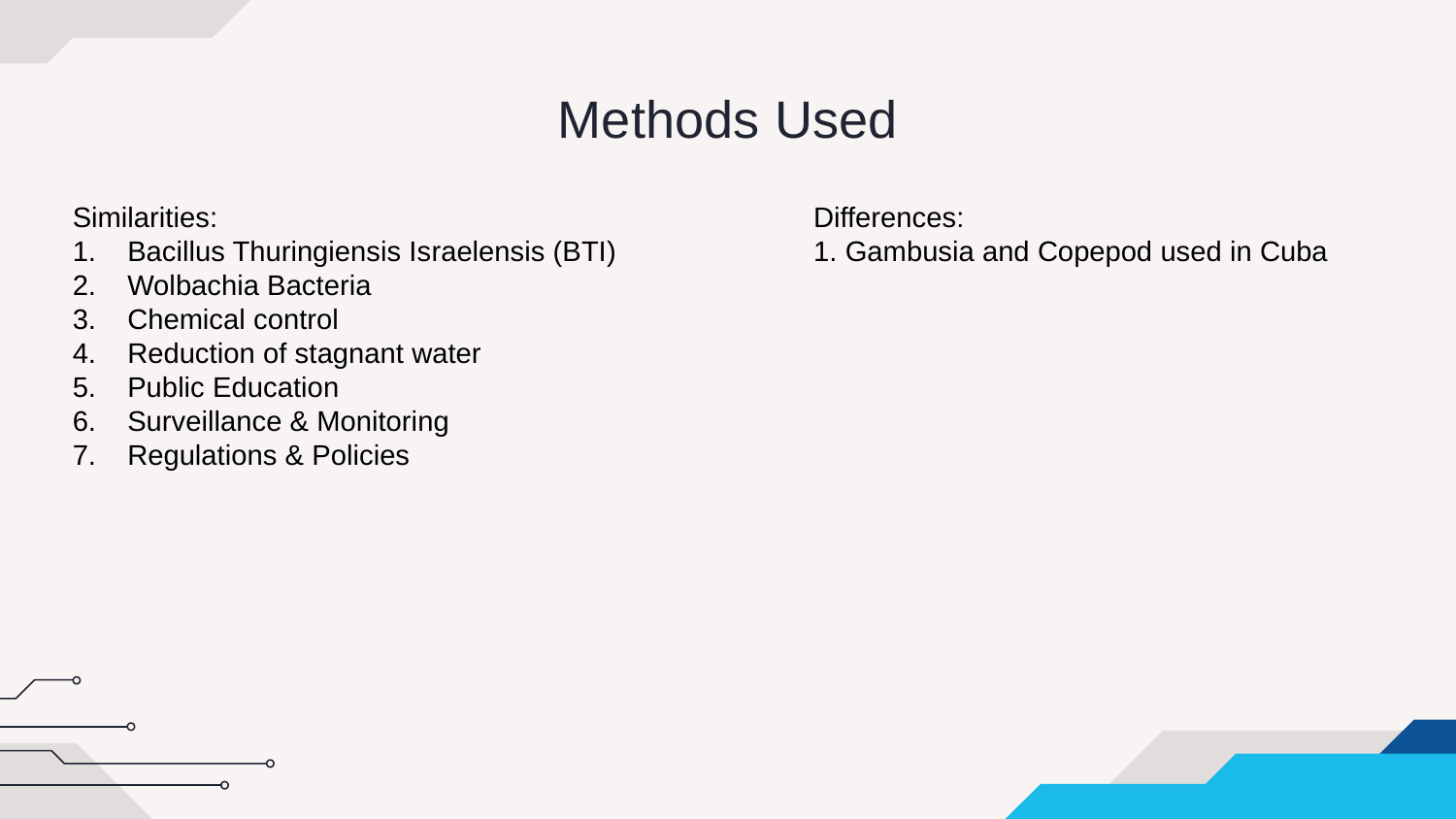

# Methods Used
Differences:
1. Gambusia and Copepod used in Cuba
Similarities:
Bacillus Thuringiensis Israelensis (BTI)
Wolbachia Bacteria
Chemical control
Reduction of stagnant water
Public Education
Surveillance & Monitoring
Regulations & Policies